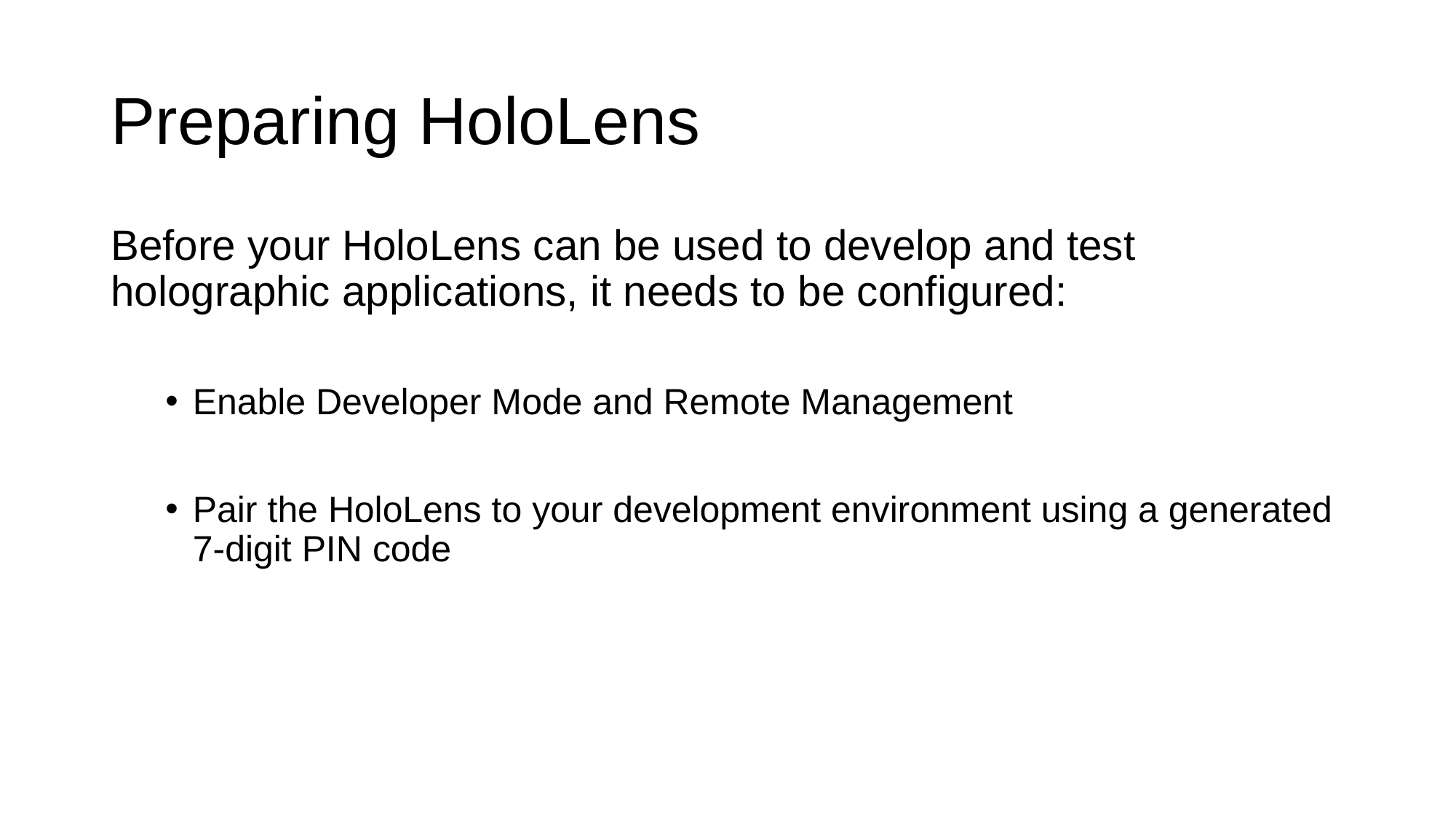

# Preparing HoloLens
Before your HoloLens can be used to develop and test holographic applications, it needs to be configured:

Enable Developer Mode and Remote Management

Pair the HoloLens to your development environment using a generated 7-digit PIN code